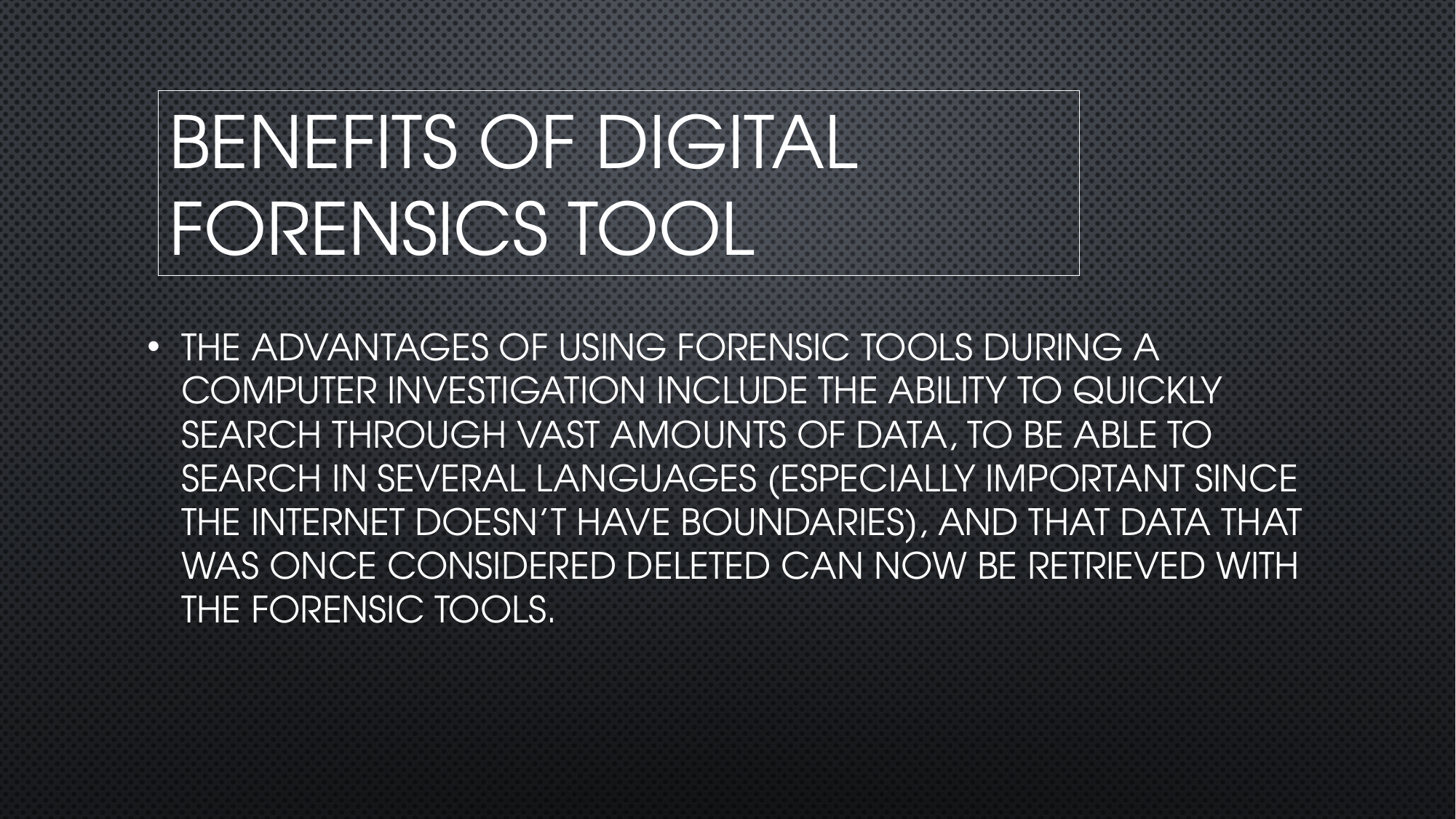

# Benefits of digital forensics tool
The advantages of using forensic tools during a computer investigation include the ability to quickly search through vast amounts of data, to be able to search in several languages (especially important since the internet doesn’t have boundaries), and that data that was once considered deleted can now be retrieved with the forensic tools.